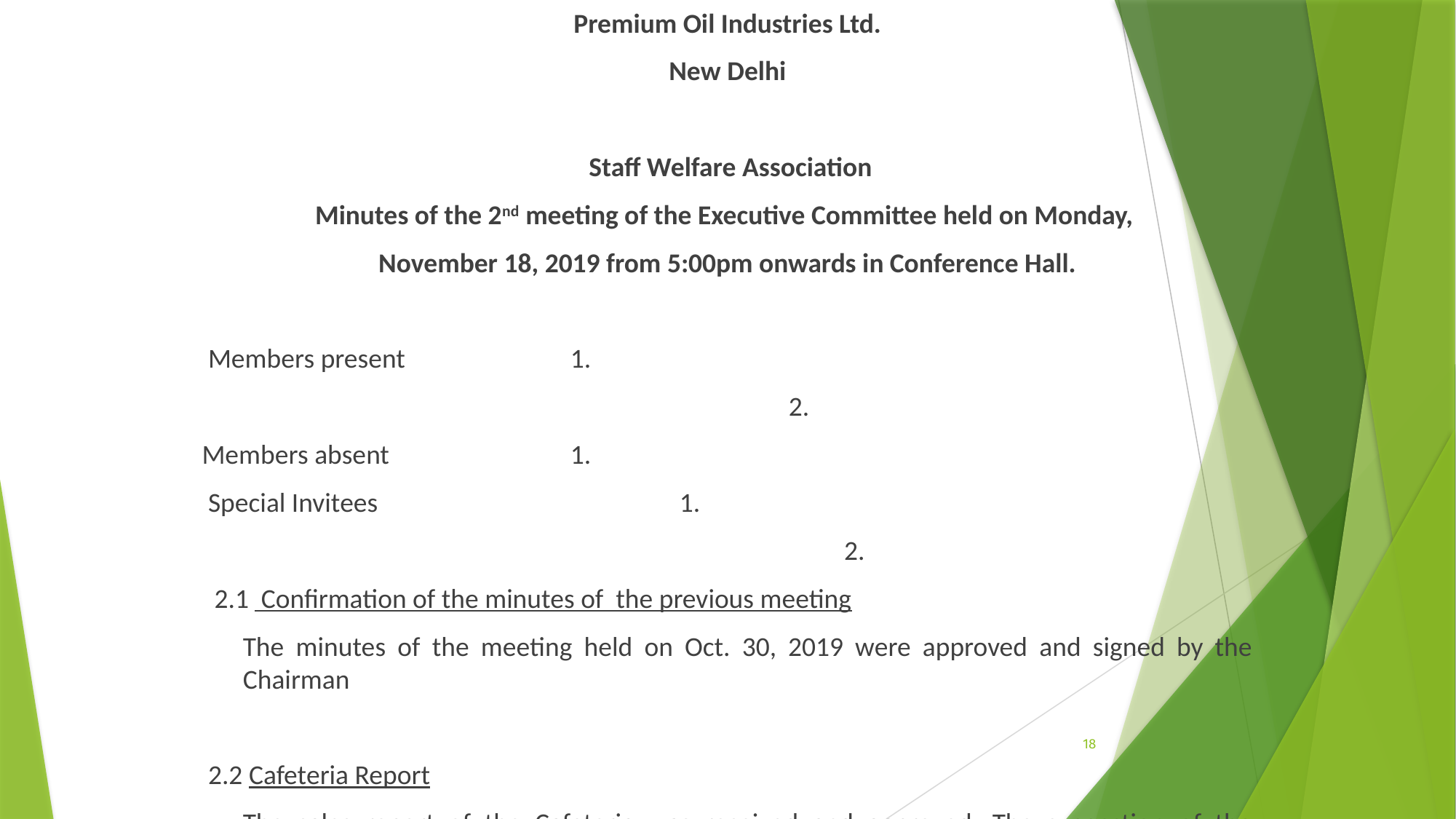

Premium Oil Industries Ltd.
New Delhi

 Staff Welfare Association
Minutes of the 2nd meeting of the Executive Committee held on Monday,
November 18, 2019 from 5:00pm onwards in Conference Hall.

 Members present		1.
						2.
Members absent		1.
 Special Invitees			1.
						         2.
  2.1  Confirmation of the minutes of  the previous meeting
 	The minutes of the meeting held on Oct. 30, 2019 were approved and signed by the Chairman

 2.2 Cafeteria Report
 	The sales report of the Cafeteria was received and approved. The suggestion of the manager to serve mini meals during lunch time was accepted on a trial basis for three months

18